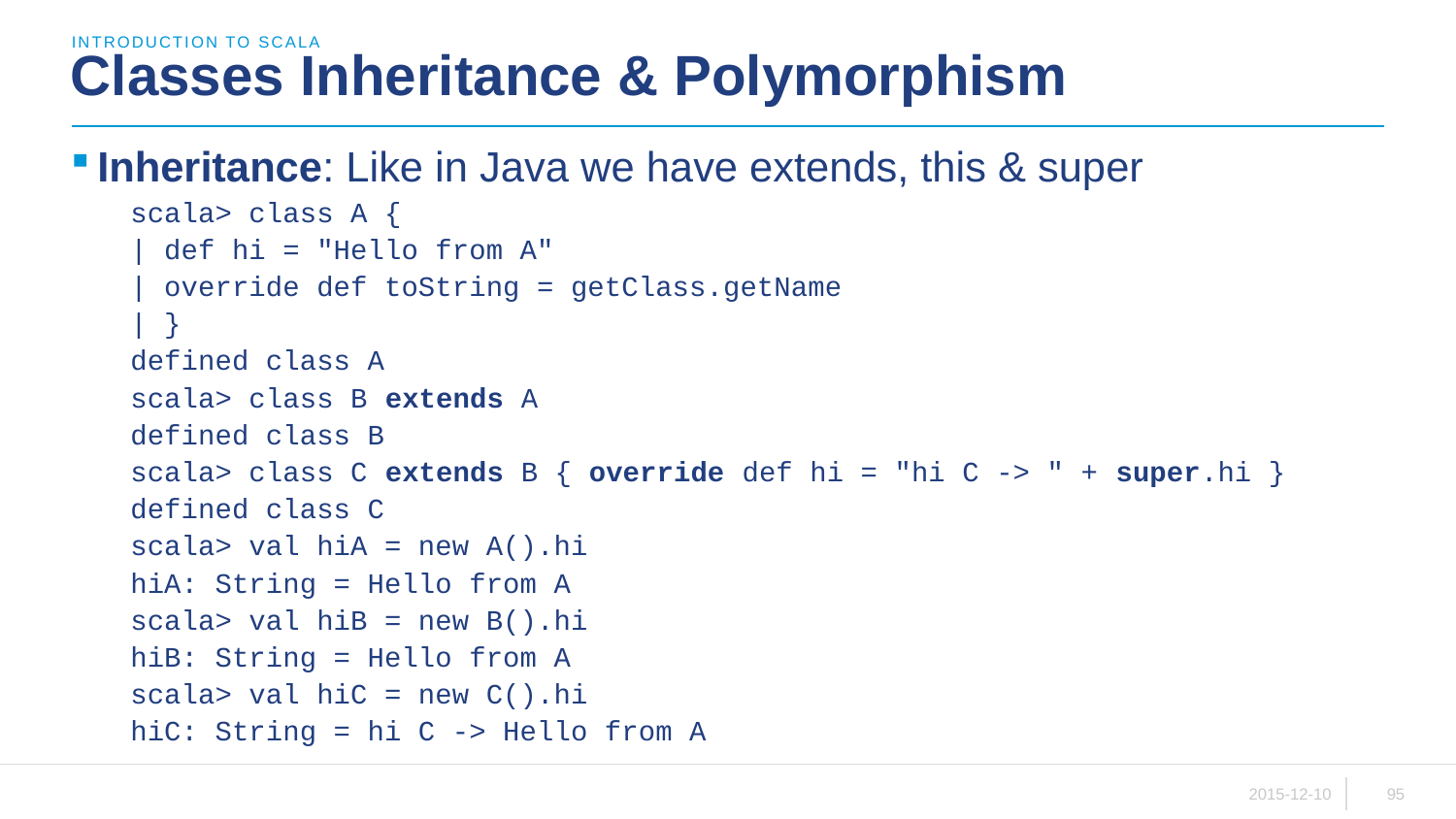

introduction to scala
# Classes Inheritance & Polymorphism
Inheritance: Like in Java we have extends, this & super
scala> class A {
| def hi = "Hello from A"
| override def toString = getClass.getName
| }
defined class A
scala> class B extends A
defined class B
scala> class C extends B { override def hi = "hi C -> " + super.hi }
defined class C
scala> val hiA = new A().hi
hiA: String = Hello from A
scala> val hiB = new B().hi
hiB: String = Hello from A
scala> val hiC = new C().hi
hiC: String = hi C -> Hello from A